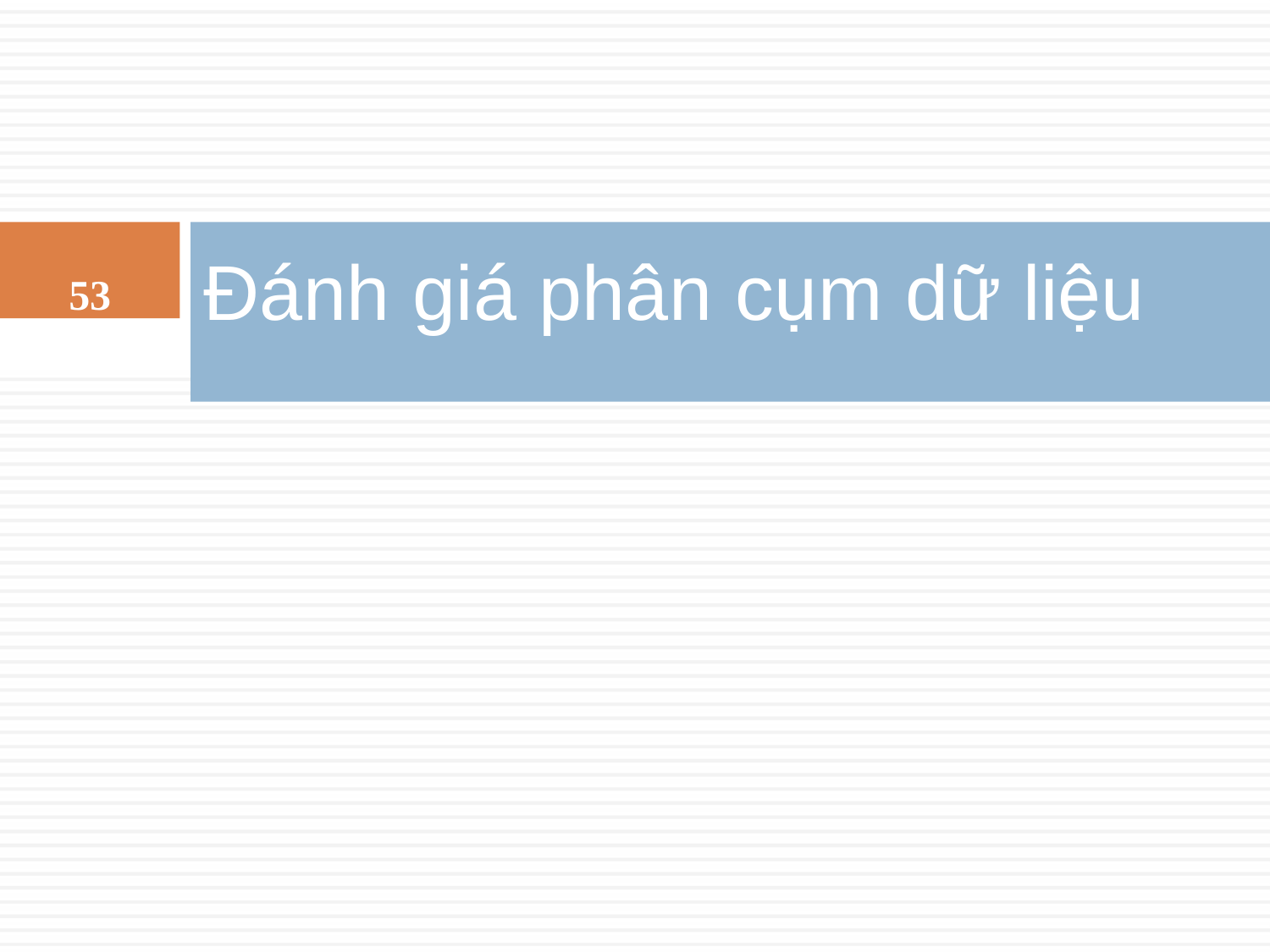

53
# Đánh giá phân cụm dữ liệu